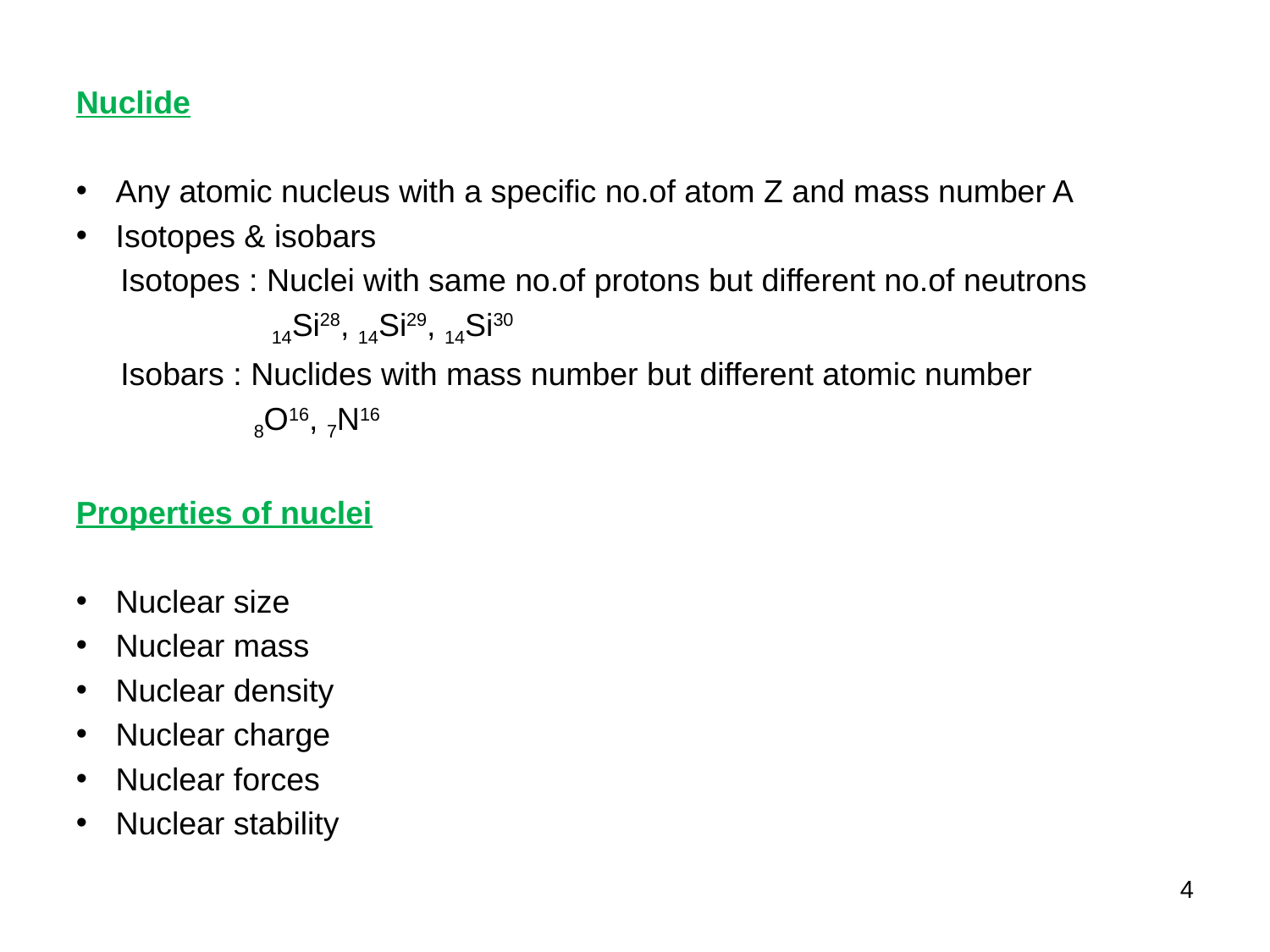

Nuclide

Any atomic nucleus with a specific no.of atom Z and mass number A
Isotopes & isobars
     Isotopes : Nuclei with same no.of protons but different no.of neutrons
                      14Si28, 14Si29, 14Si30
     Isobars : Nuclides with mass number but different atomic number
                    8O16, 7N16

Properties of nuclei

Nuclear size
Nuclear mass
Nuclear density
Nuclear charge
Nuclear forces
Nuclear stability

4